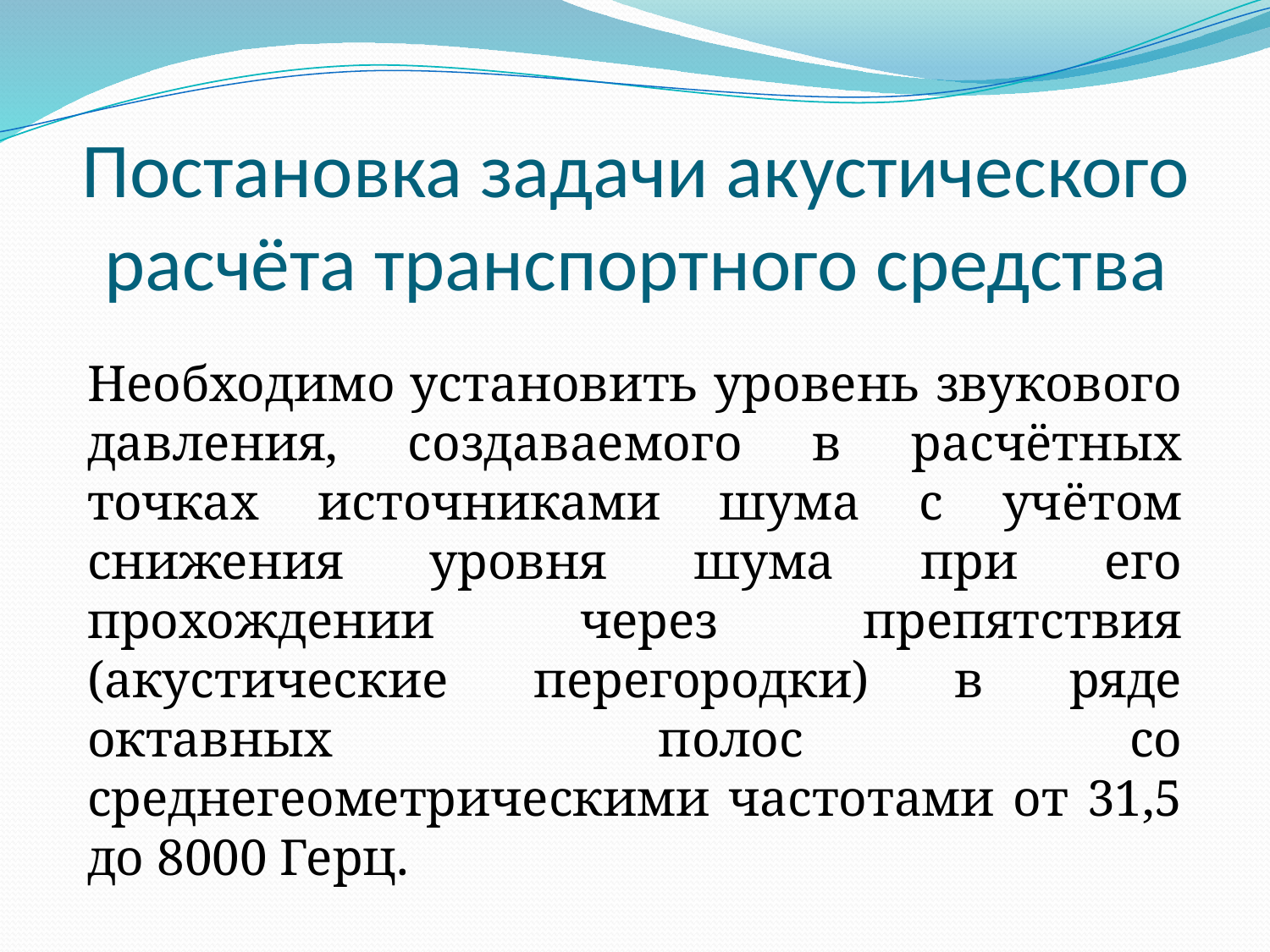

# Постановка задачи акустического расчёта транспортного средства
Необходимо установить уровень звукового давления, создаваемого в расчётных точках источниками шума с учётом снижения уровня шума при его прохождении через препятствия (акустические перегородки) в ряде октавных полос со среднегеометрическими частотами от 31,5 до 8000 Герц.